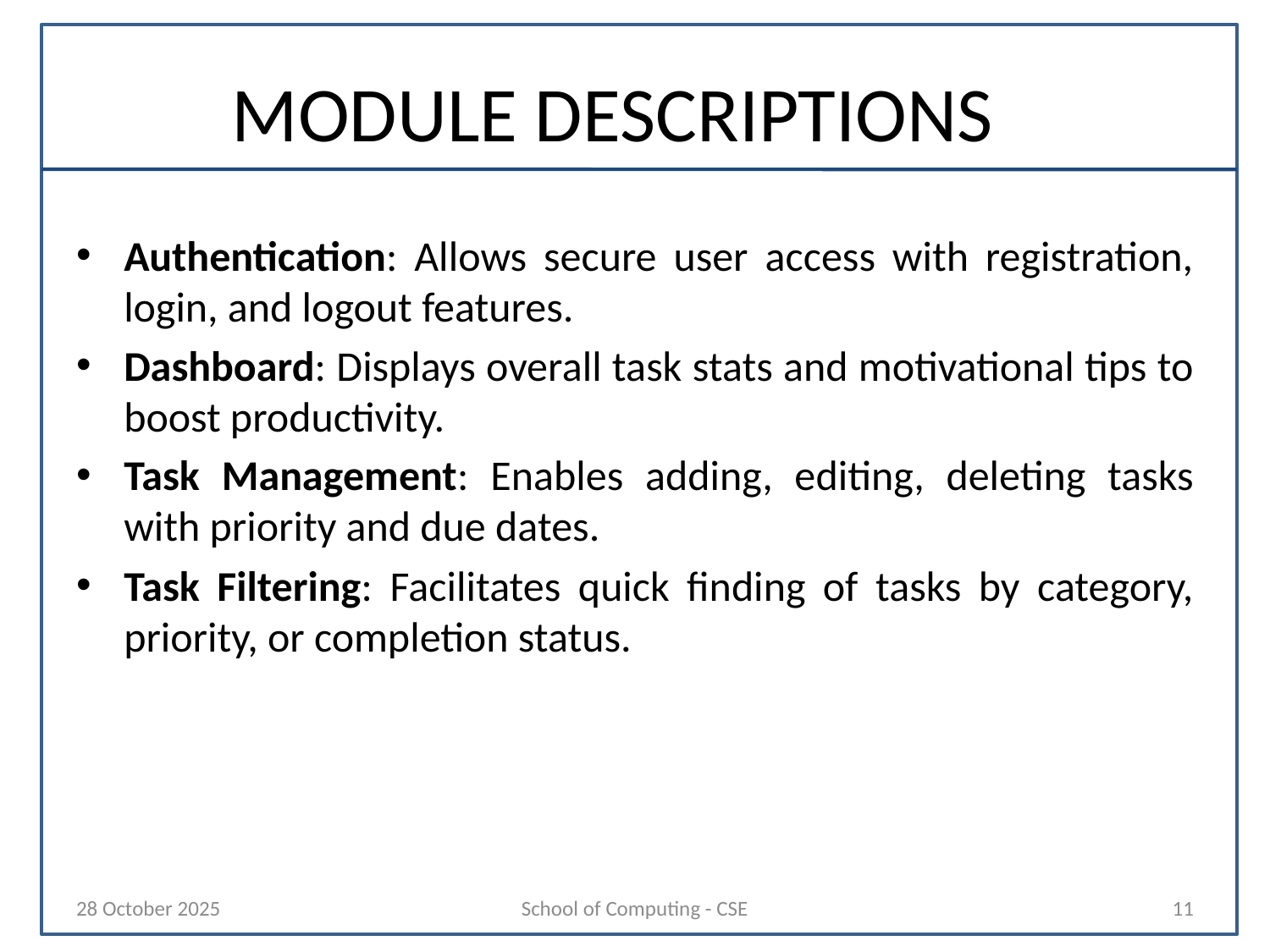

# MODULE DESCRIPTIONS
Authentication: Allows secure user access with registration, login, and logout features.
Dashboard: Displays overall task stats and motivational tips to boost productivity.
Task Management: Enables adding, editing, deleting tasks with priority and due dates.
Task Filtering: Facilitates quick finding of tasks by category, priority, or completion status.

28 October 2025
School of Computing - CSE
11